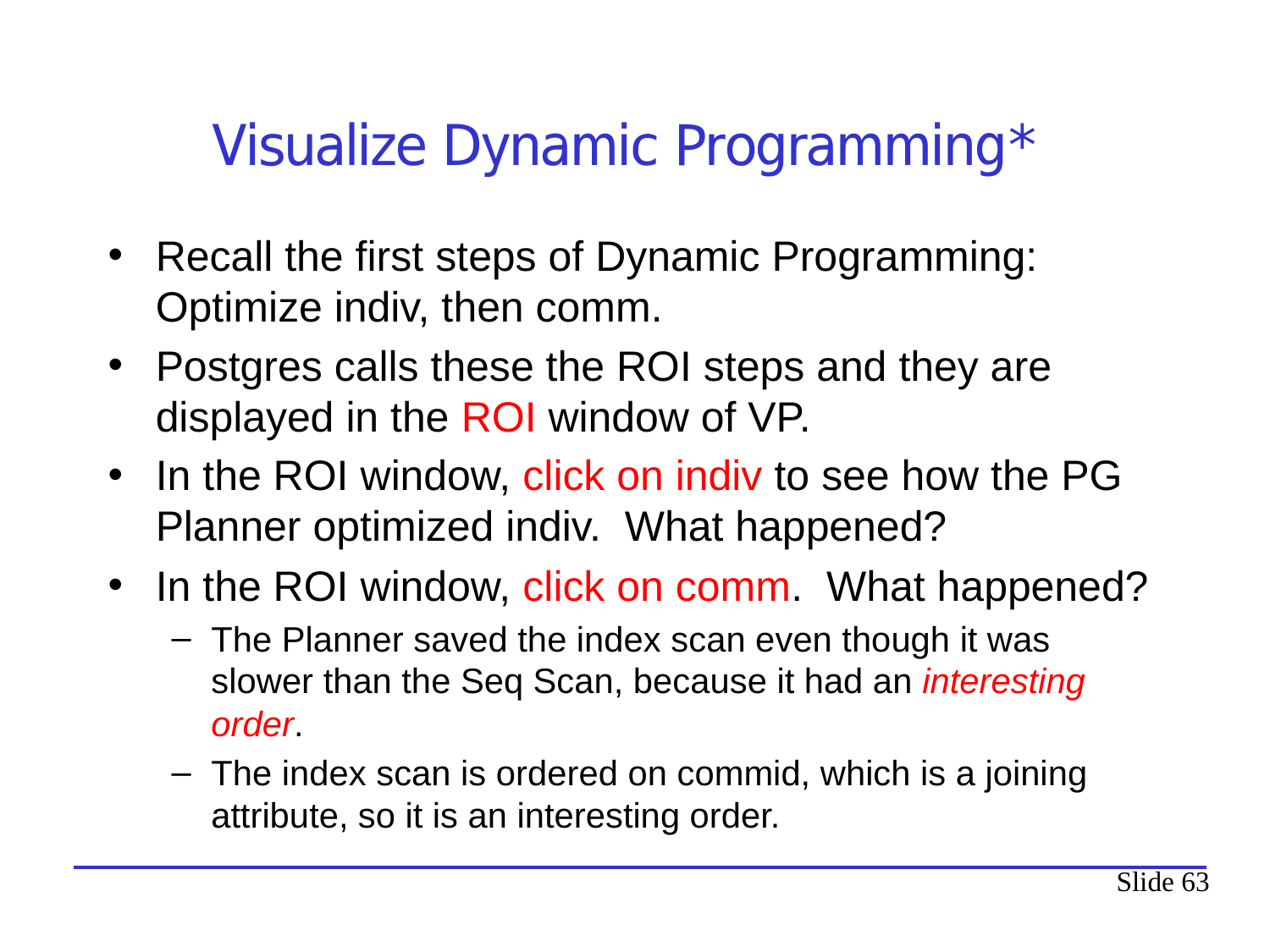

# Visualize Dynamic Programming*
Recall the first steps of Dynamic Programming: Optimize indiv, then comm.
Postgres calls these the ROI steps and they are displayed in the ROI window of VP.
In the ROI window, click on indiv to see how the PG Planner optimized indiv.  What happened?
In the ROI window, click on comm.  What happened?
The Planner saved the index scan even though it was slower than the Seq Scan, because it had an interesting order.
The index scan is ordered on commid, which is a joining attribute, so it is an interesting order.